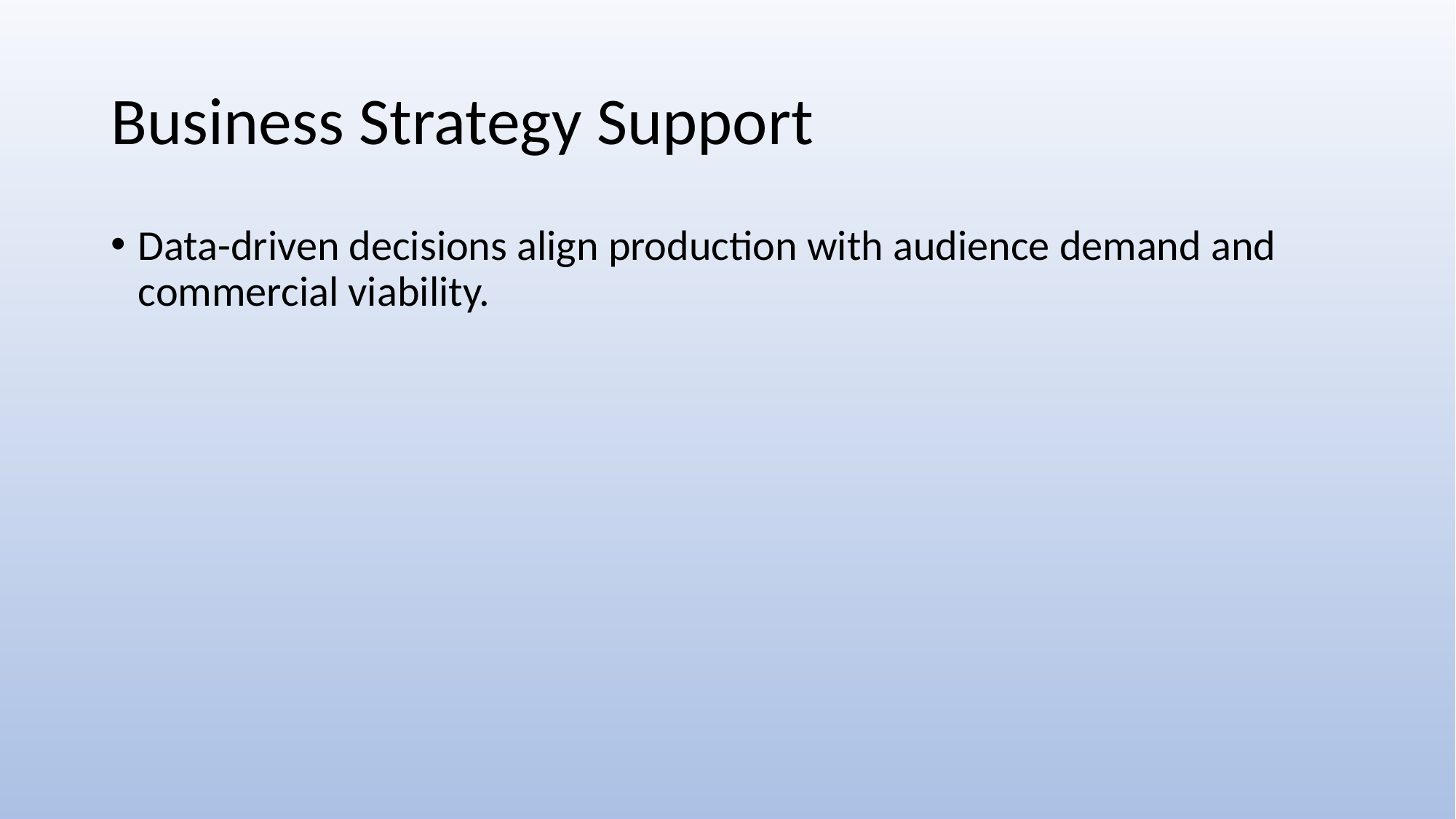

# Business Strategy Support
Data-driven decisions align production with audience demand and commercial viability.